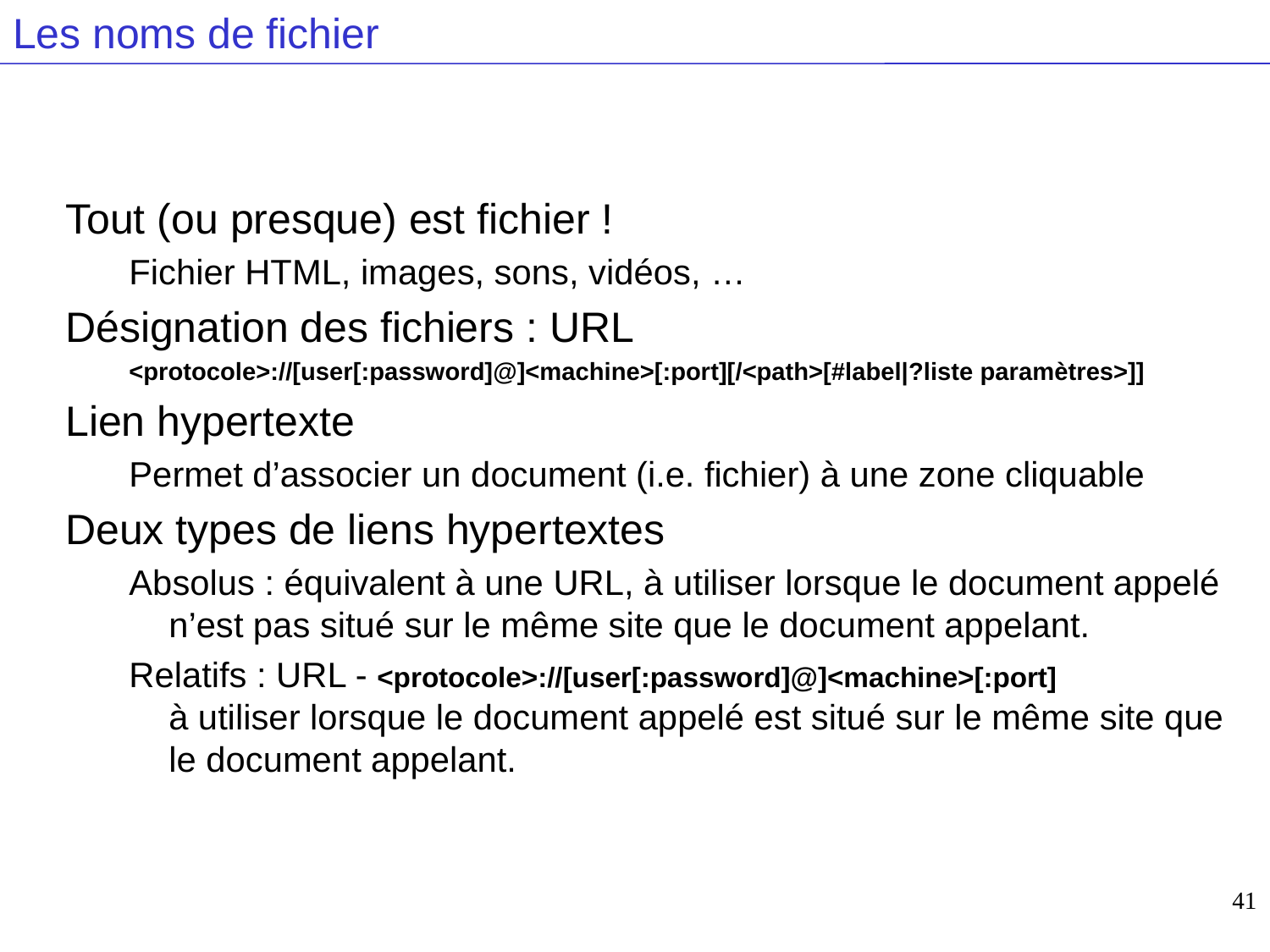

# Les noms de fichier
Tout (ou presque) est fichier !
Fichier HTML, images, sons, vidéos, …
Désignation des fichiers : URL
<protocole>://[user[:password]@]<machine>[:port][/<path>[#label|?liste paramètres>]]
Lien hypertexte
Permet d’associer un document (i.e. fichier) à une zone cliquable
Deux types de liens hypertextes
Absolus : équivalent à une URL, à utiliser lorsque le document appelé n’est pas situé sur le même site que le document appelant.
Relatifs : URL - <protocole>://[user[:password]@]<machine>[:port]
à utiliser lorsque le document appelé est situé sur le même site que le document appelant.
41